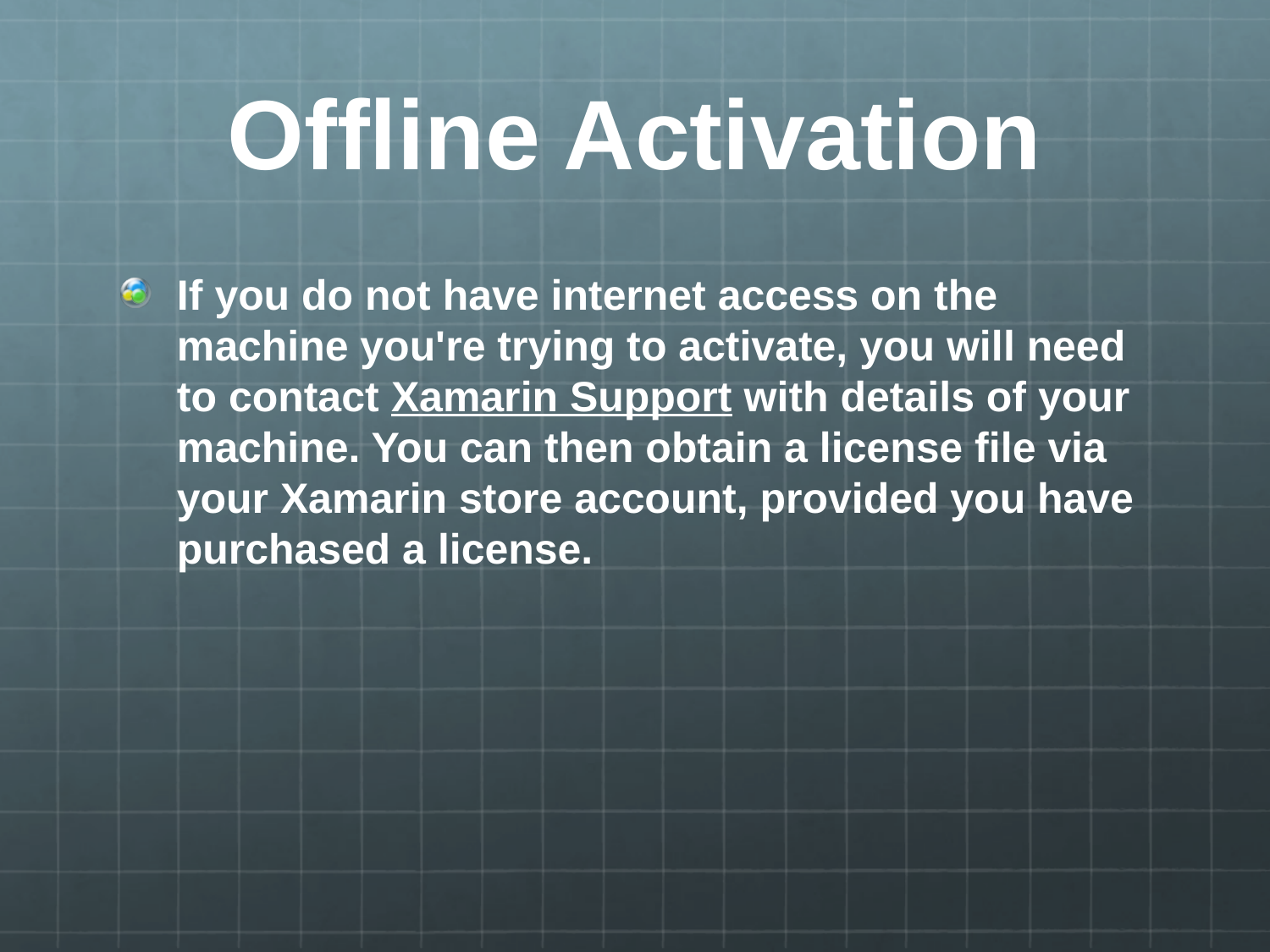

# Offline Activation
If you do not have internet access on the machine you're trying to activate, you will need to contact Xamarin Support with details of your machine. You can then obtain a license file via your Xamarin store account, provided you have purchased a license.